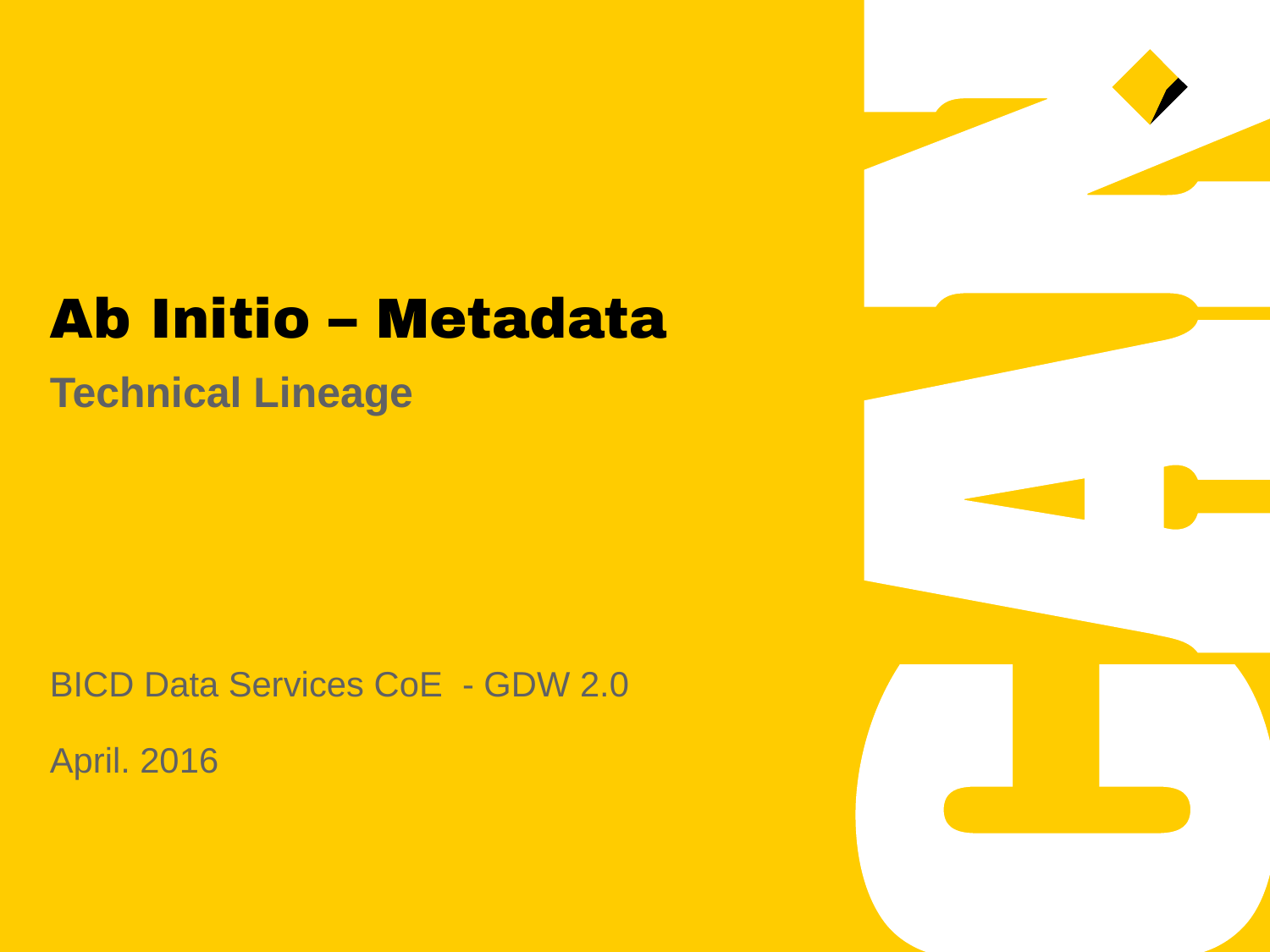

# Ab Initio – Metadata
Technical Lineage
BICD Data Services CoE  - GDW 2.0

April. 2016